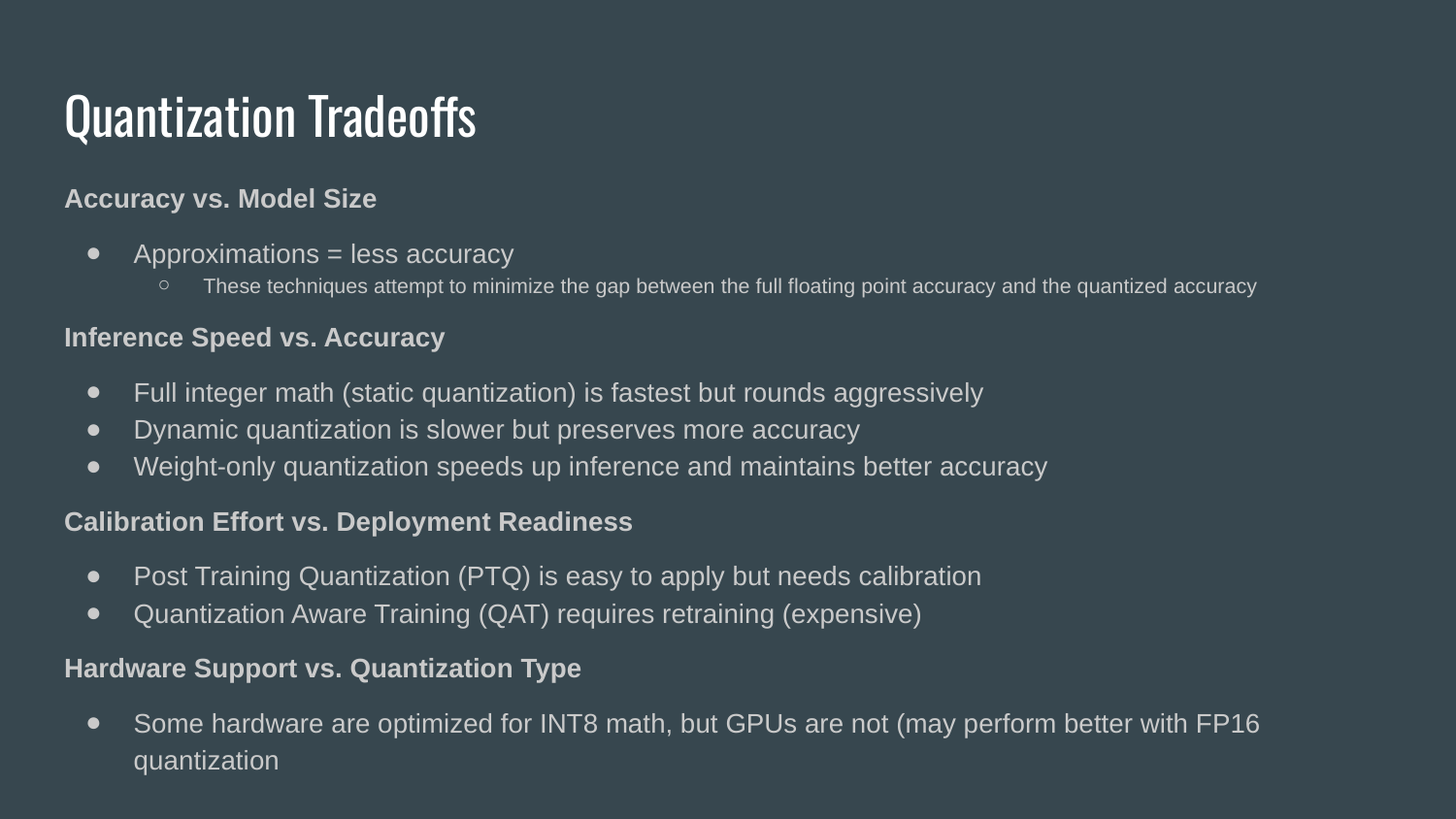

# Quantization Tradeoffs
Accuracy vs. Model Size
Approximations = less accuracy
These techniques attempt to minimize the gap between the full floating point accuracy and the quantized accuracy
Inference Speed vs. Accuracy
Full integer math (static quantization) is fastest but rounds aggressively
Dynamic quantization is slower but preserves more accuracy
Weight-only quantization speeds up inference and maintains better accuracy
Calibration Effort vs. Deployment Readiness
Post Training Quantization (PTQ) is easy to apply but needs calibration
Quantization Aware Training (QAT) requires retraining (expensive)
Hardware Support vs. Quantization Type
Some hardware are optimized for INT8 math, but GPUs are not (may perform better with FP16 quantization